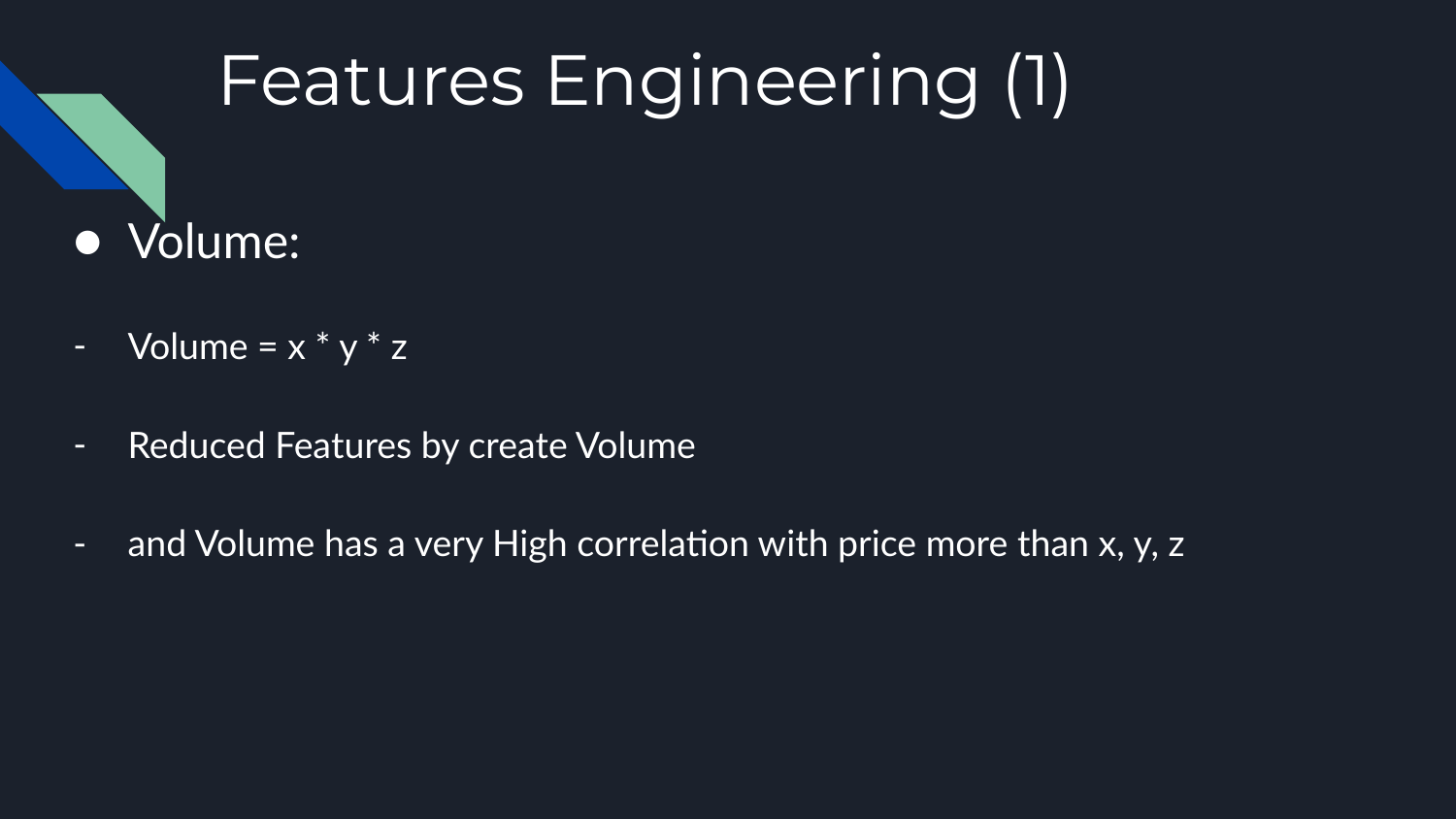

# Features Engineering (1)
Volume:
Volume = x * y * z
Reduced Features by create Volume
and Volume has a very High correlation with price more than x, y, z